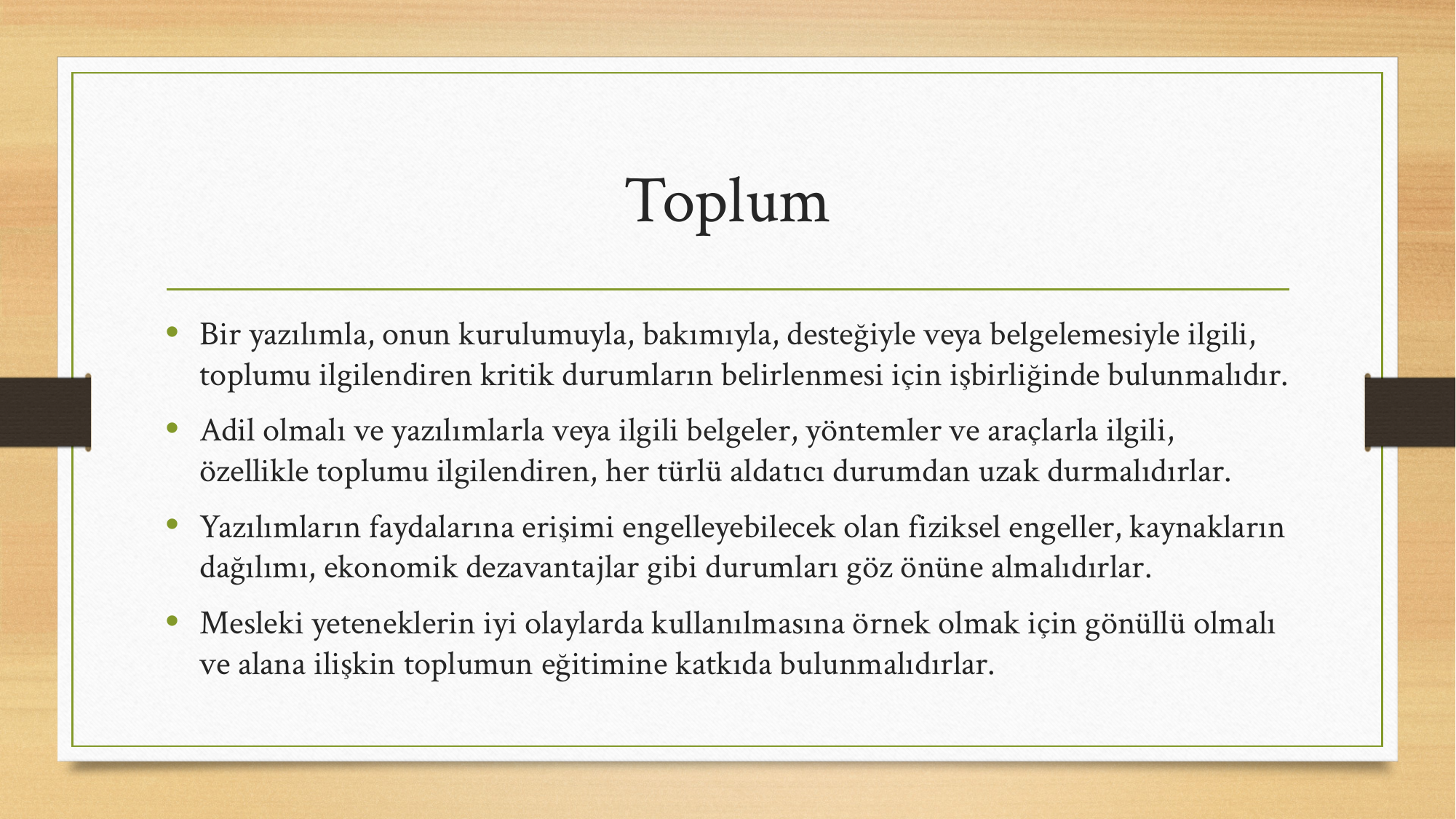

# Toplum
Bir yazılımla, onun kurulumuyla, bakımıyla, desteğiyle veya belgelemesiyle ilgili, toplumu ilgilendiren kritik durumların belirlenmesi için işbirliğinde bulunmalıdır.
Adil olmalı ve yazılımlarla veya ilgili belgeler, yöntemler ve araçlarla ilgili, özellikle toplumu ilgilendiren, her türlü aldatıcı durumdan uzak durmalıdırlar.
Yazılımların faydalarına erişimi engelleyebilecek olan fiziksel engeller, kaynakların dağılımı, ekonomik dezavantajlar gibi durumları göz önüne almalıdırlar.
Mesleki yeteneklerin iyi olaylarda kullanılmasına örnek olmak için gönüllü olmalı ve alana ilişkin toplumun eğitimine katkıda bulunmalıdırlar.